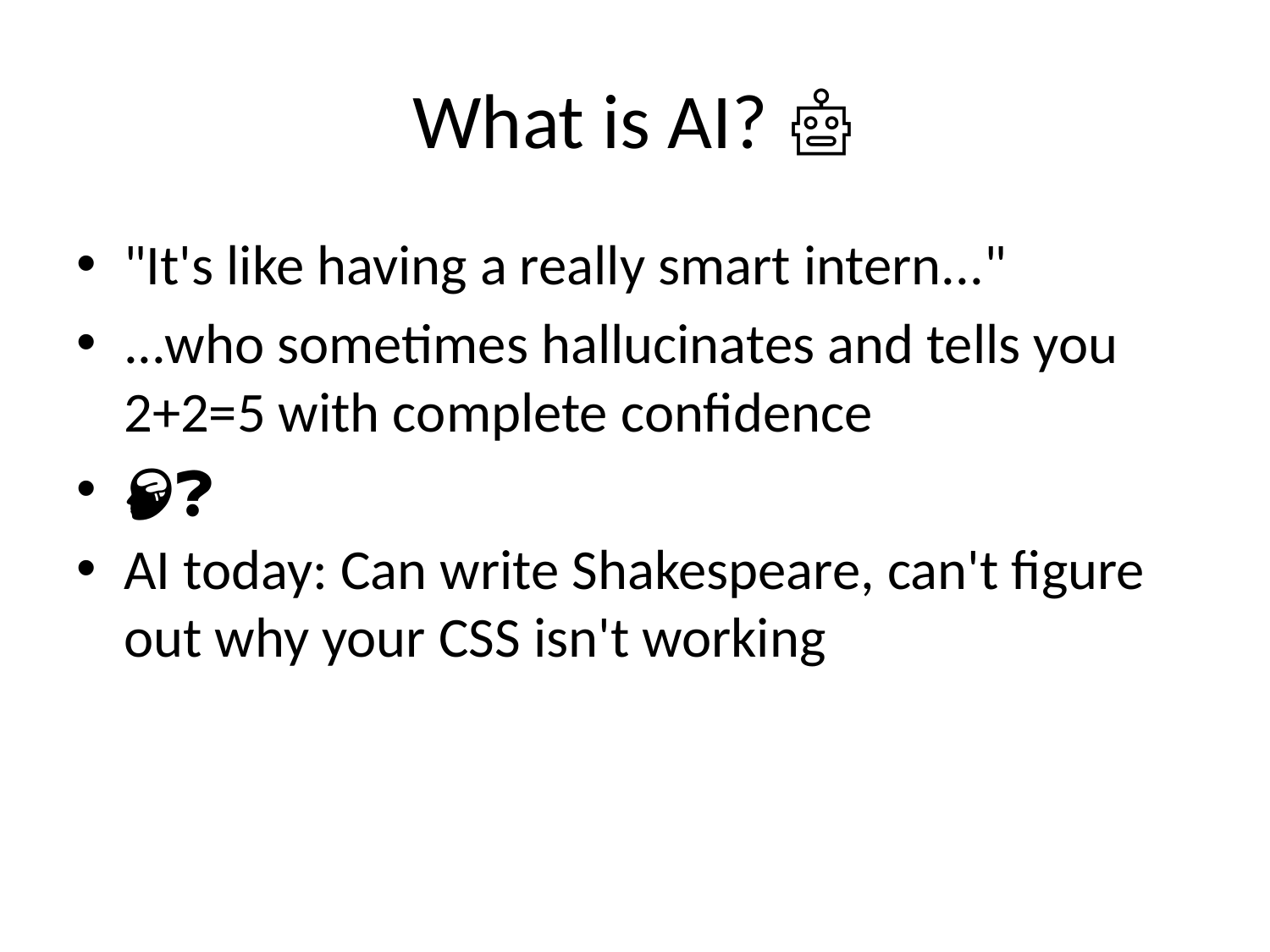

# What is AI? 🤖
"It's like having a really smart intern..."
...who sometimes hallucinates and tells you 2+2=5 with complete confidence
🧠❓
AI today: Can write Shakespeare, can't figure out why your CSS isn't working